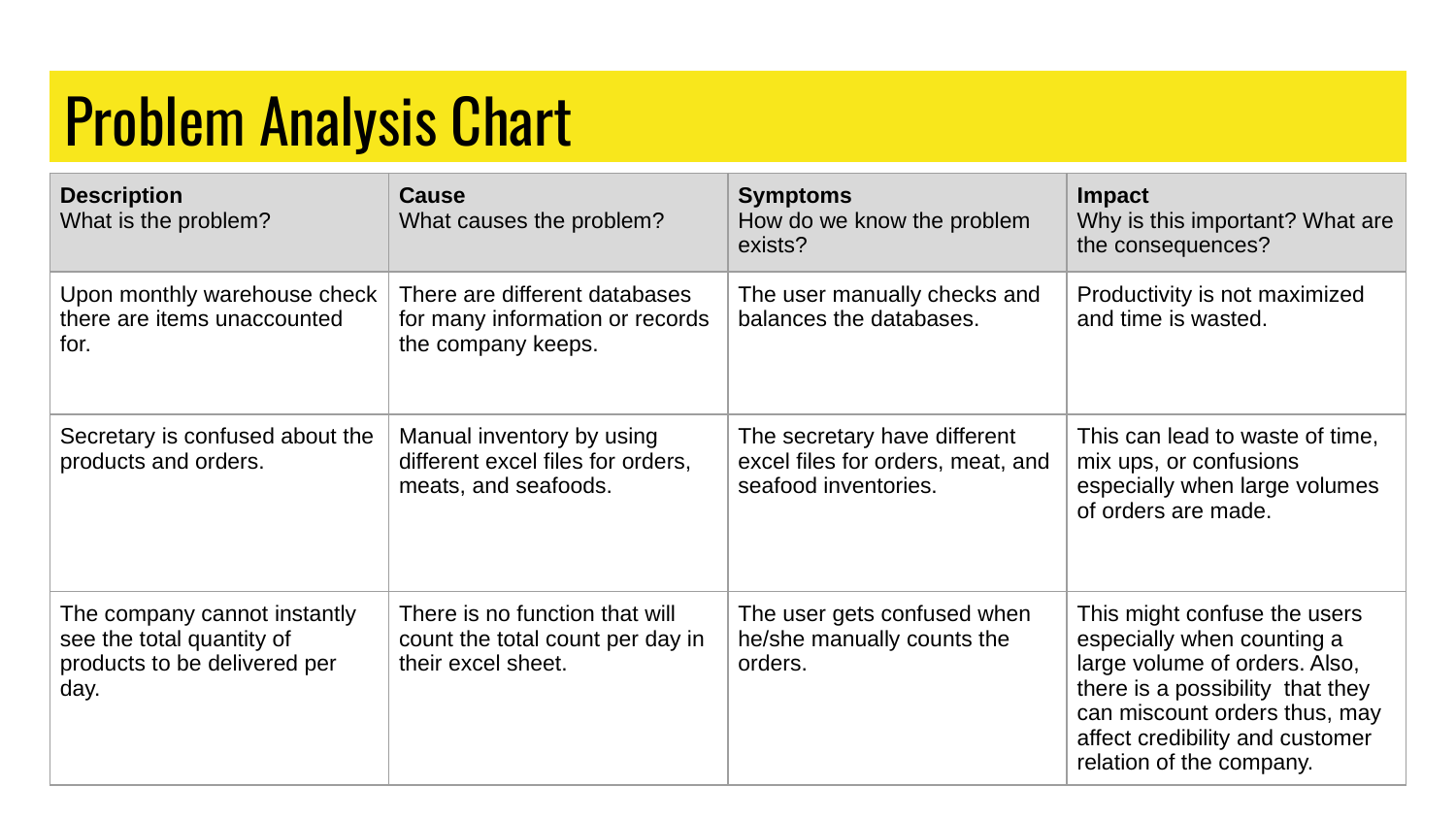

# Problem Analysis Chart
| Description What is the problem? | Cause What causes the problem? | Symptoms How do we know the problem exists? | Impact Why is this important? What are the consequences? |
| --- | --- | --- | --- |
| Upon monthly warehouse check there are items unaccounted for. | There are different databases for many information or records the company keeps. | The user manually checks and balances the databases. | Productivity is not maximized and time is wasted. |
| Secretary is confused about the products and orders. | Manual inventory by using different excel files for orders, meats, and seafoods. | The secretary have different excel files for orders, meat, and seafood inventories. | This can lead to waste of time, mix ups, or confusions especially when large volumes of orders are made. |
| The company cannot instantly see the total quantity of products to be delivered per day. | There is no function that will count the total count per day in their excel sheet. | The user gets confused when he/she manually counts the orders. | This might confuse the users especially when counting a large volume of orders. Also, there is a possibility that they can miscount orders thus, may affect credibility and customer relation of the company. |